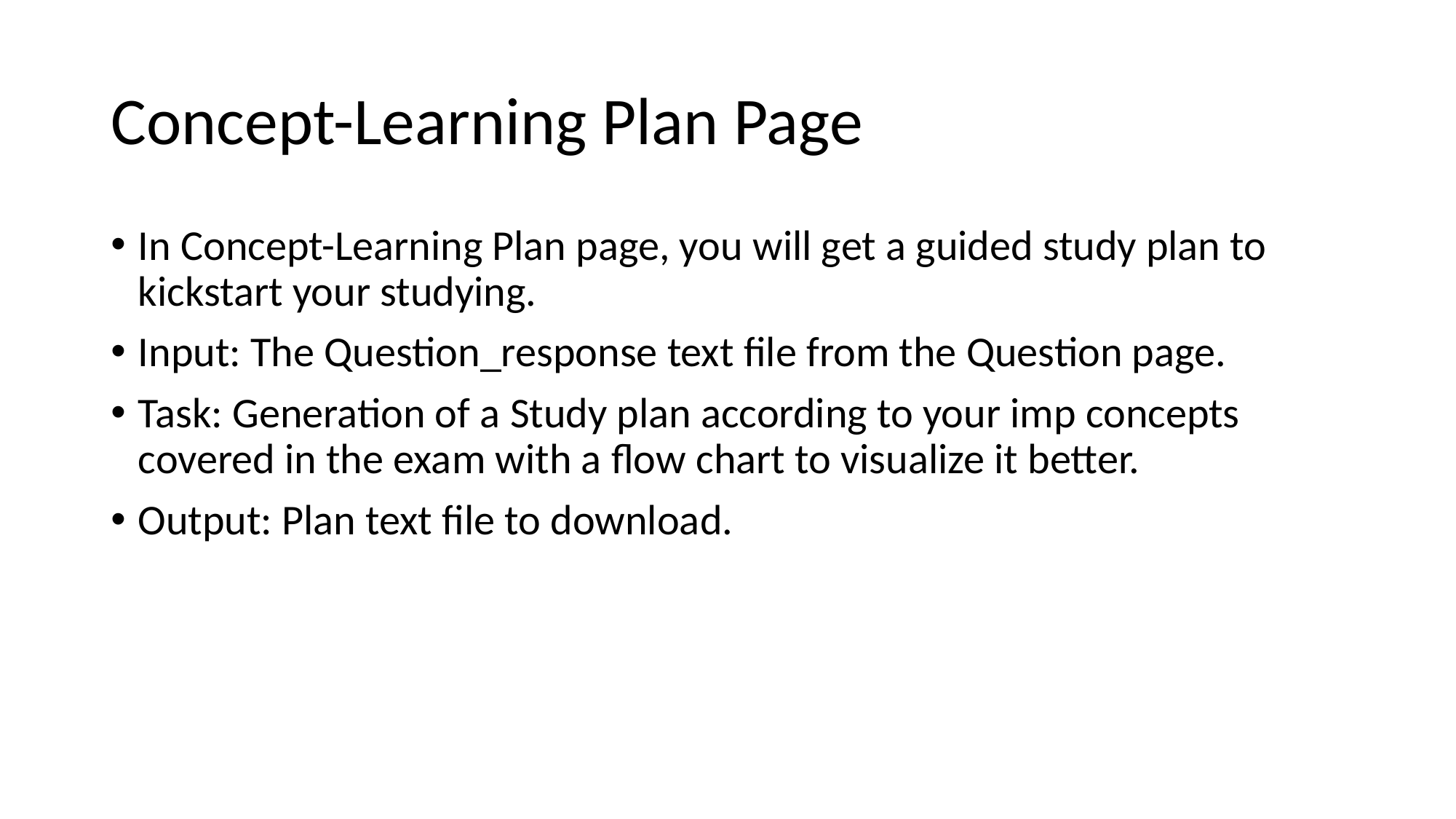

# Concept-Learning Plan Page
In Concept-Learning Plan page, you will get a guided study plan to kickstart your studying.
Input: The Question_response text file from the Question page.
Task: Generation of a Study plan according to your imp concepts covered in the exam with a flow chart to visualize it better.
Output: Plan text file to download.